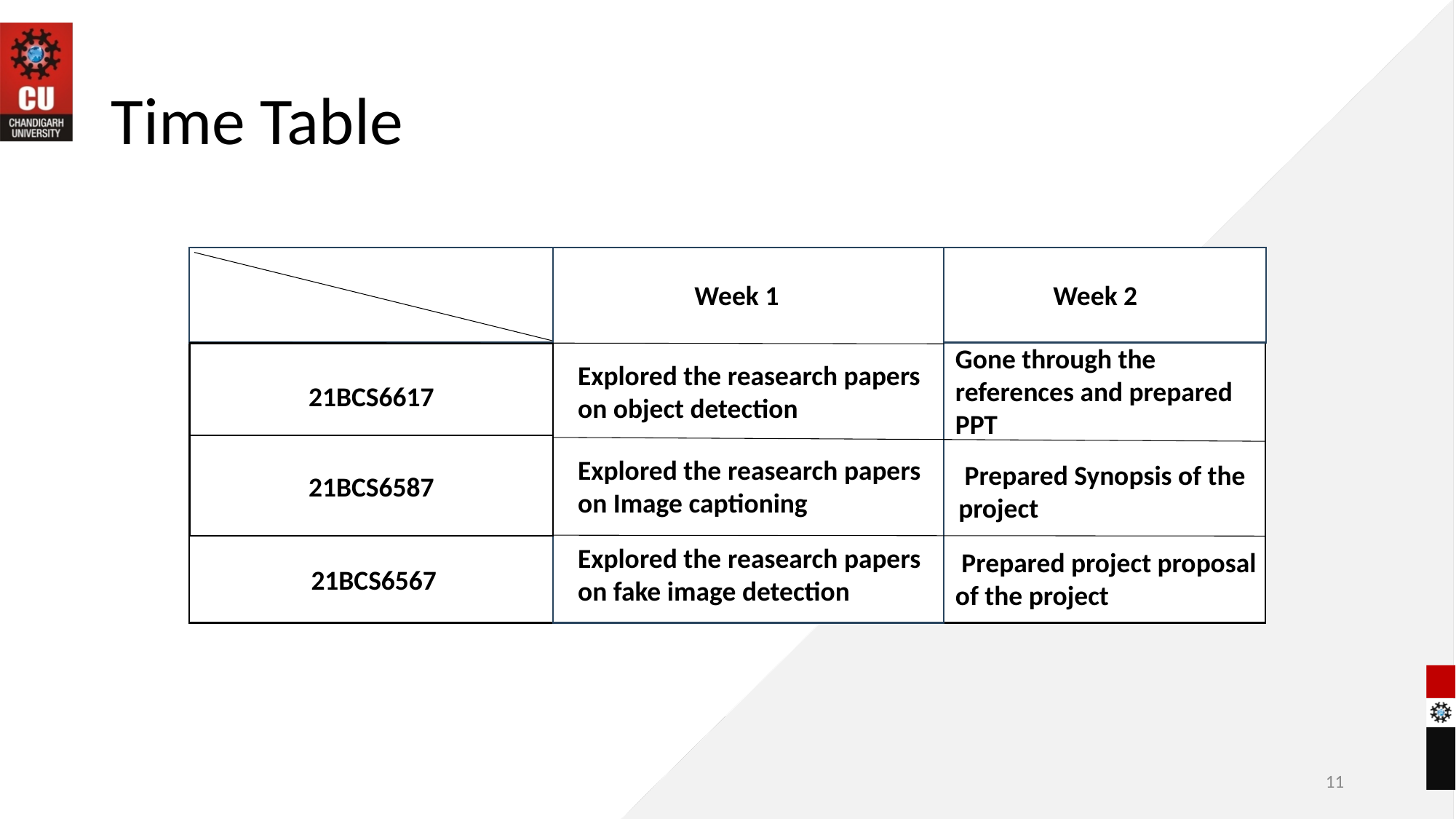

# Time Table
21BCS6587​Week 1

21BCS6587​

Week 1
Week 2
Gone through the references and prepared PPT
21BCS6617
Explored the reasearch papers on object detection
21BCS6587
Explored the reasearch papers on Image captioning
 Prepared Synopsis of the project
Explored the reasearch papers
on fake image detection
 Prepared project proposal of the project​
21BCS6567
11